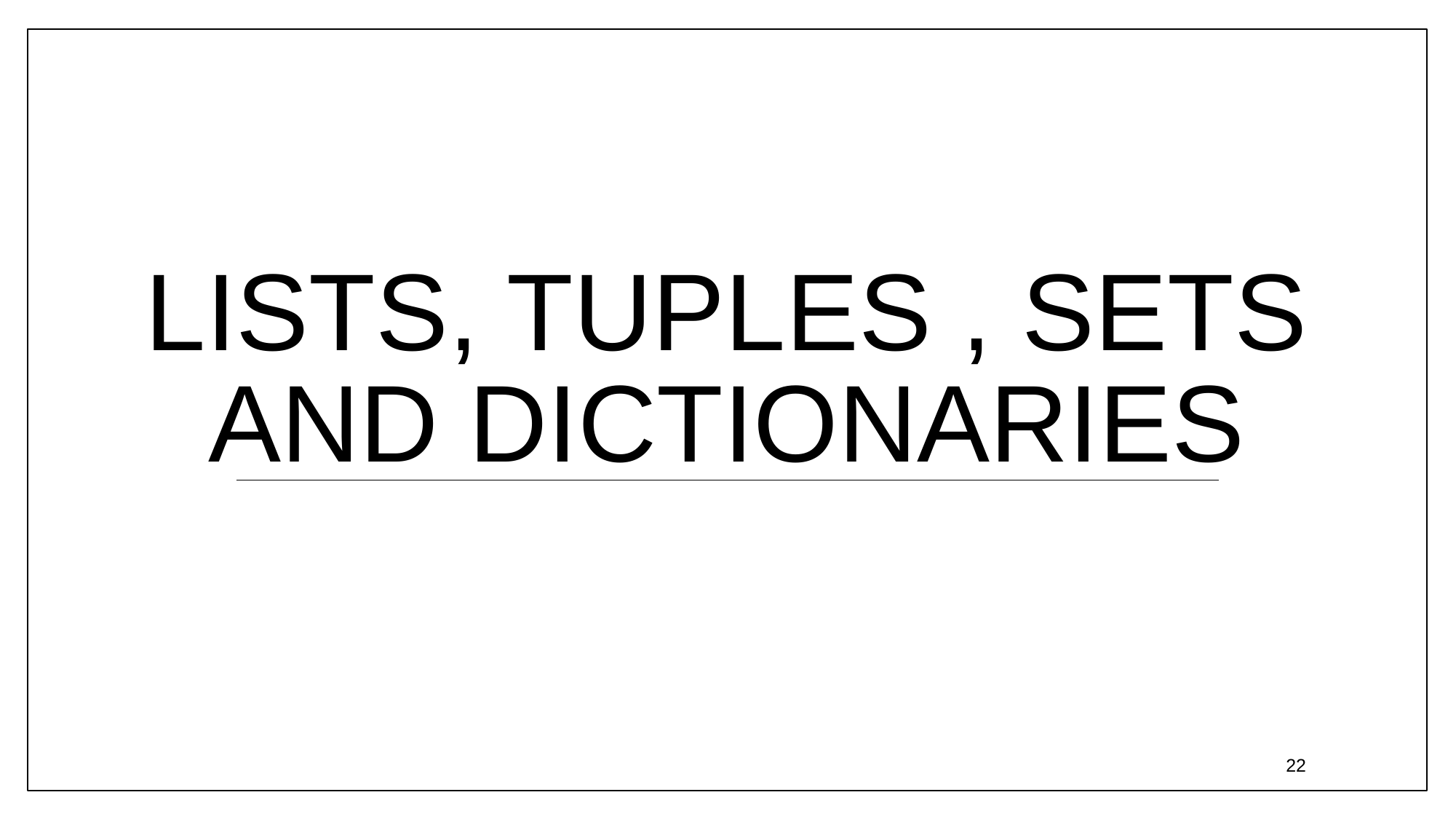

# Lists, Tuples , Sets and Dictionaries

22